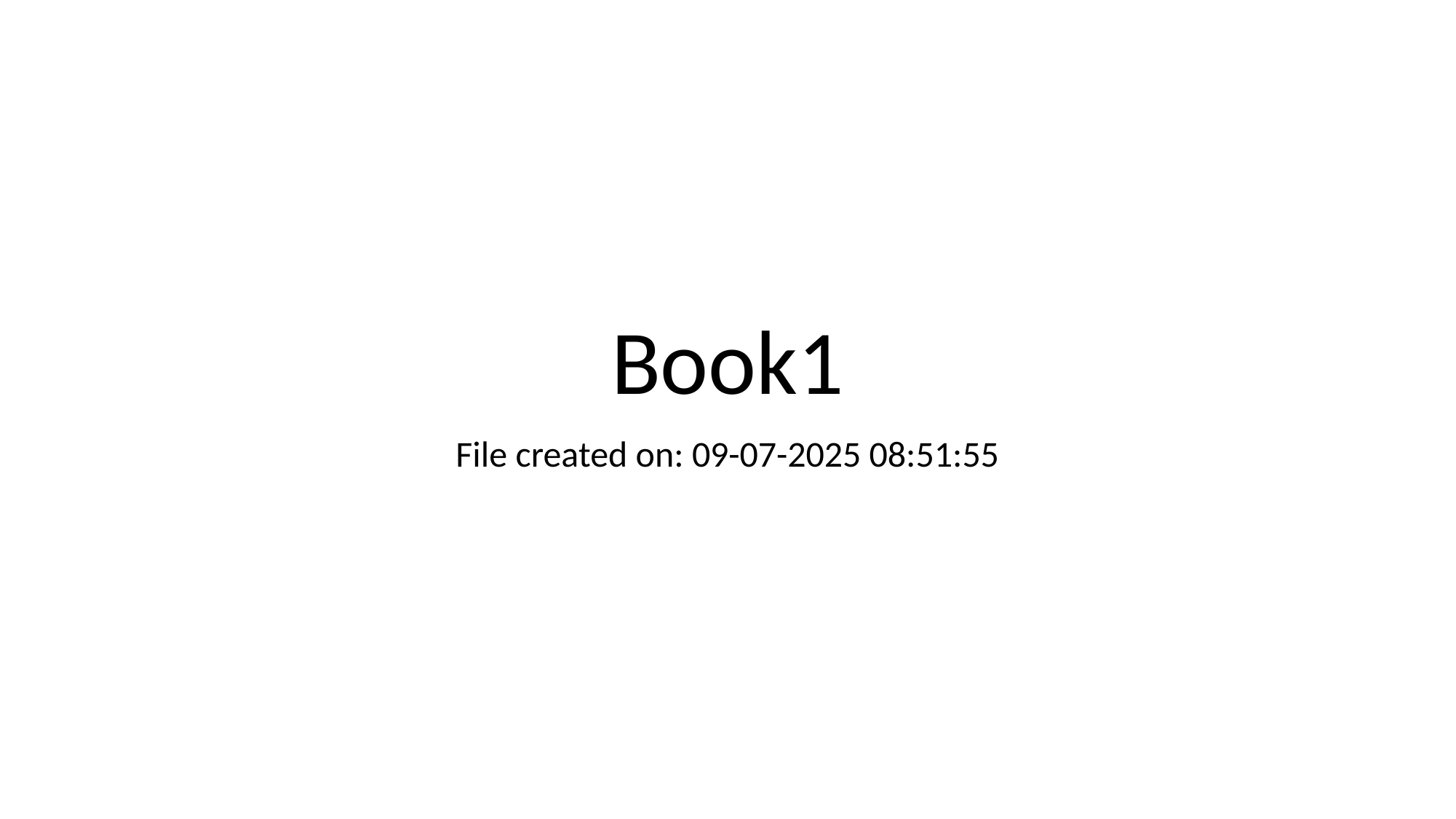

# Book1
File created on: 09-07-2025 08:51:55